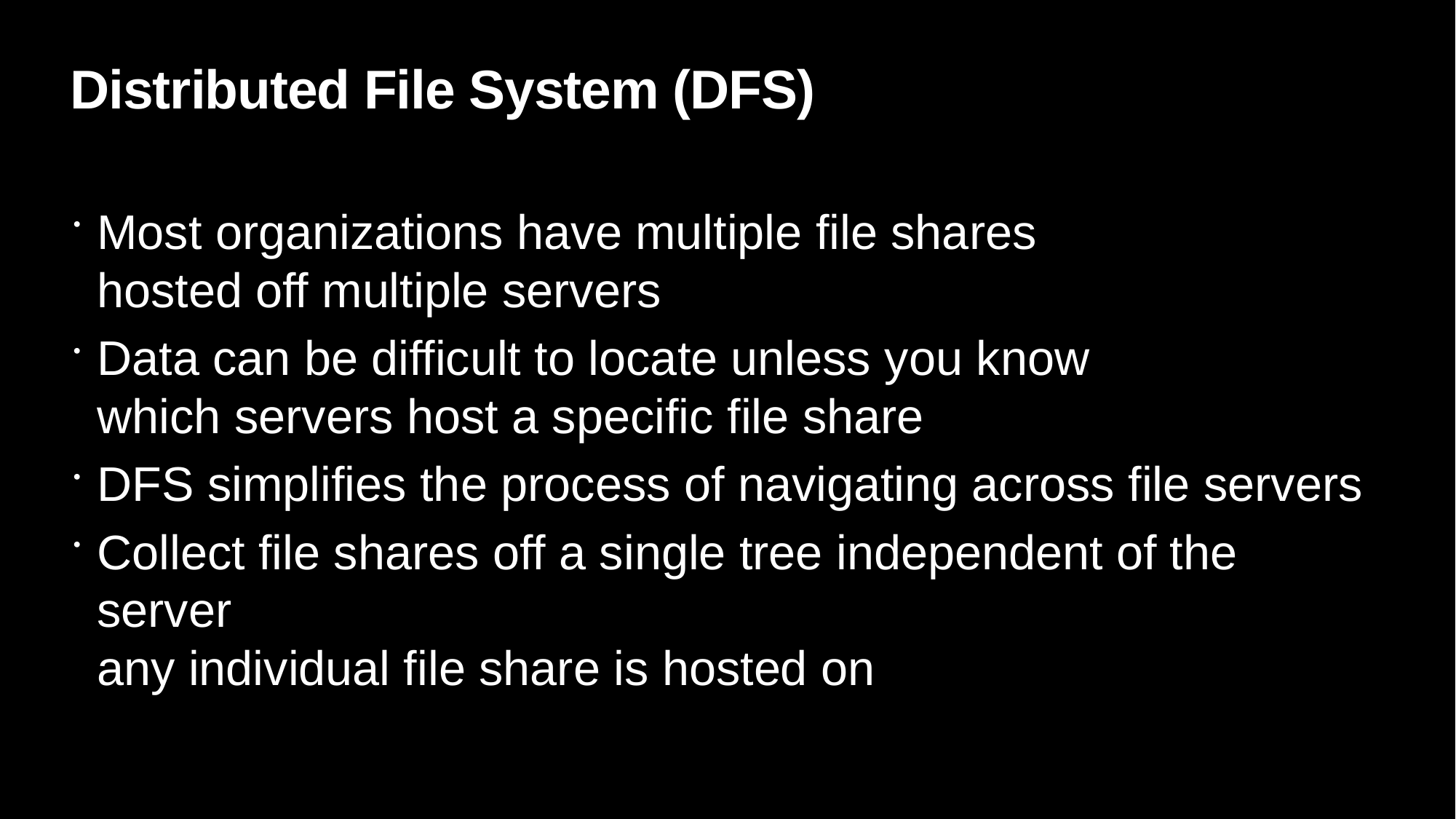

# Distributed File System (DFS)
Most organizations have multiple file shares
hosted off multiple servers
Data can be difficult to locate unless you know
which servers host a specific file share
DFS simplifies the process of navigating across file servers
Collect file shares off a single tree independent of the server
any individual file share is hosted on